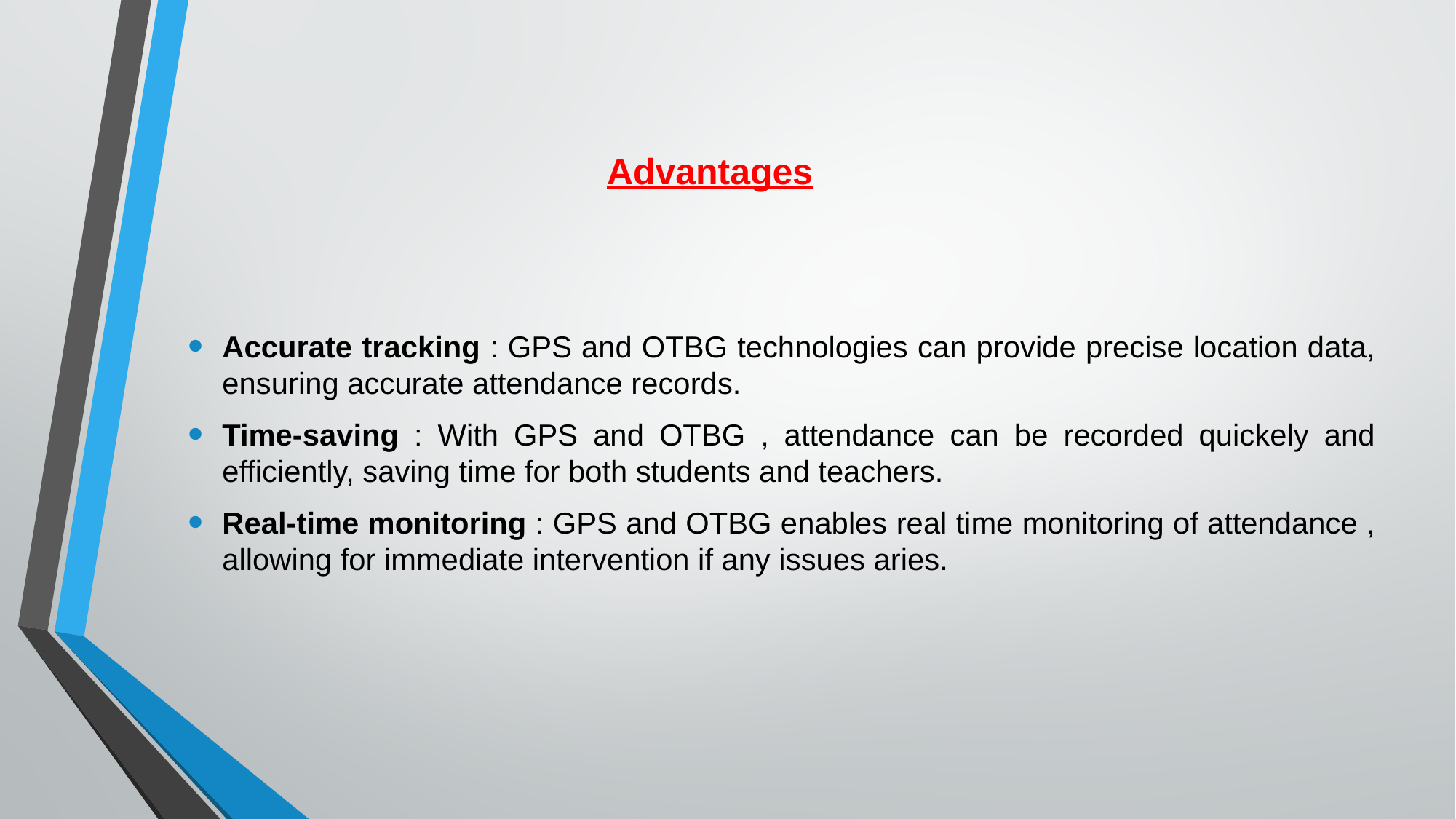

# Advantages
Accurate tracking : GPS and OTBG technologies can provide precise location data, ensuring accurate attendance records.
Time-saving : With GPS and OTBG , attendance can be recorded quickely and efficiently, saving time for both students and teachers.
Real-time monitoring : GPS and OTBG enables real time monitoring of attendance , allowing for immediate intervention if any issues aries.